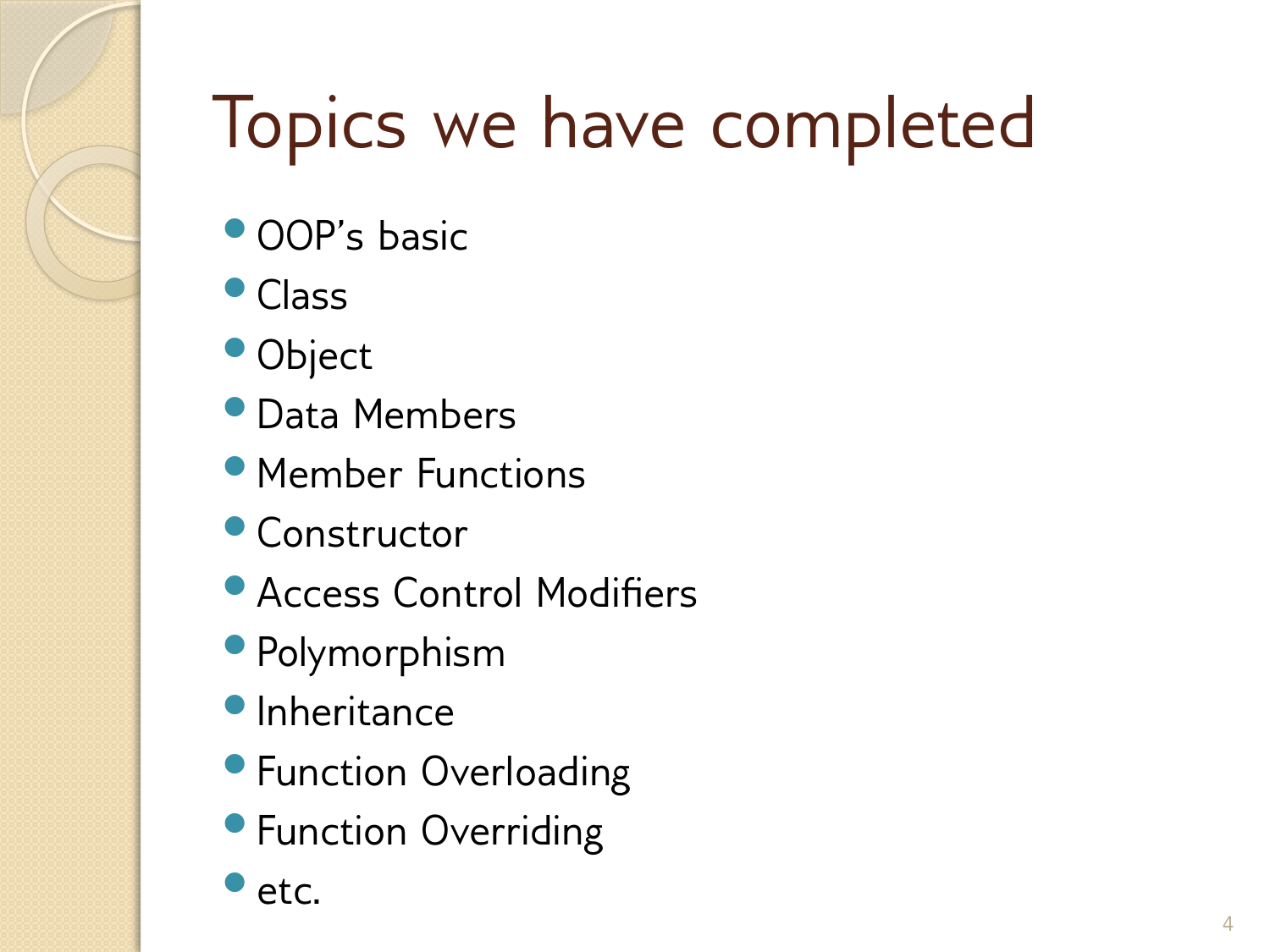

# Topics we have completed
OOP’s basic
Class
Object
Data Members
Member Functions
Constructor
Access Control Modifiers
Polymorphism
Inheritance
Function Overloading
Function Overriding
etc.
4